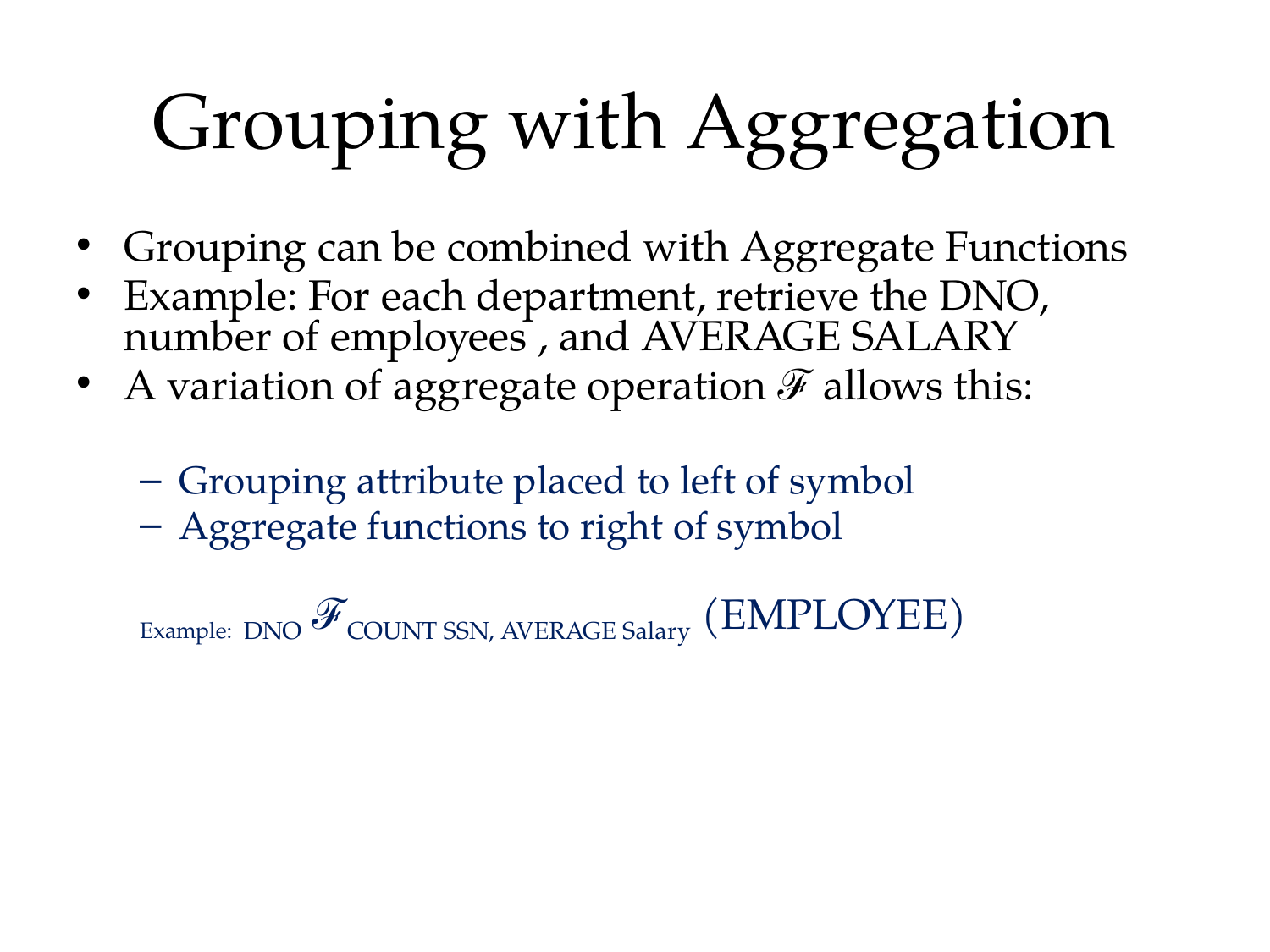

# Grouping with Aggregation
Grouping can be combined with Aggregate Functions
Example: For each department, retrieve the DNO, number of employees , and AVERAGE SALARY
A variation of aggregate operation ℱ allows this:

Grouping attribute placed to left of symbol
Aggregate functions to right of symbol

Example:  DNO ℱCOUNT SSN, AVERAGE Salary (EMPLOYEE)